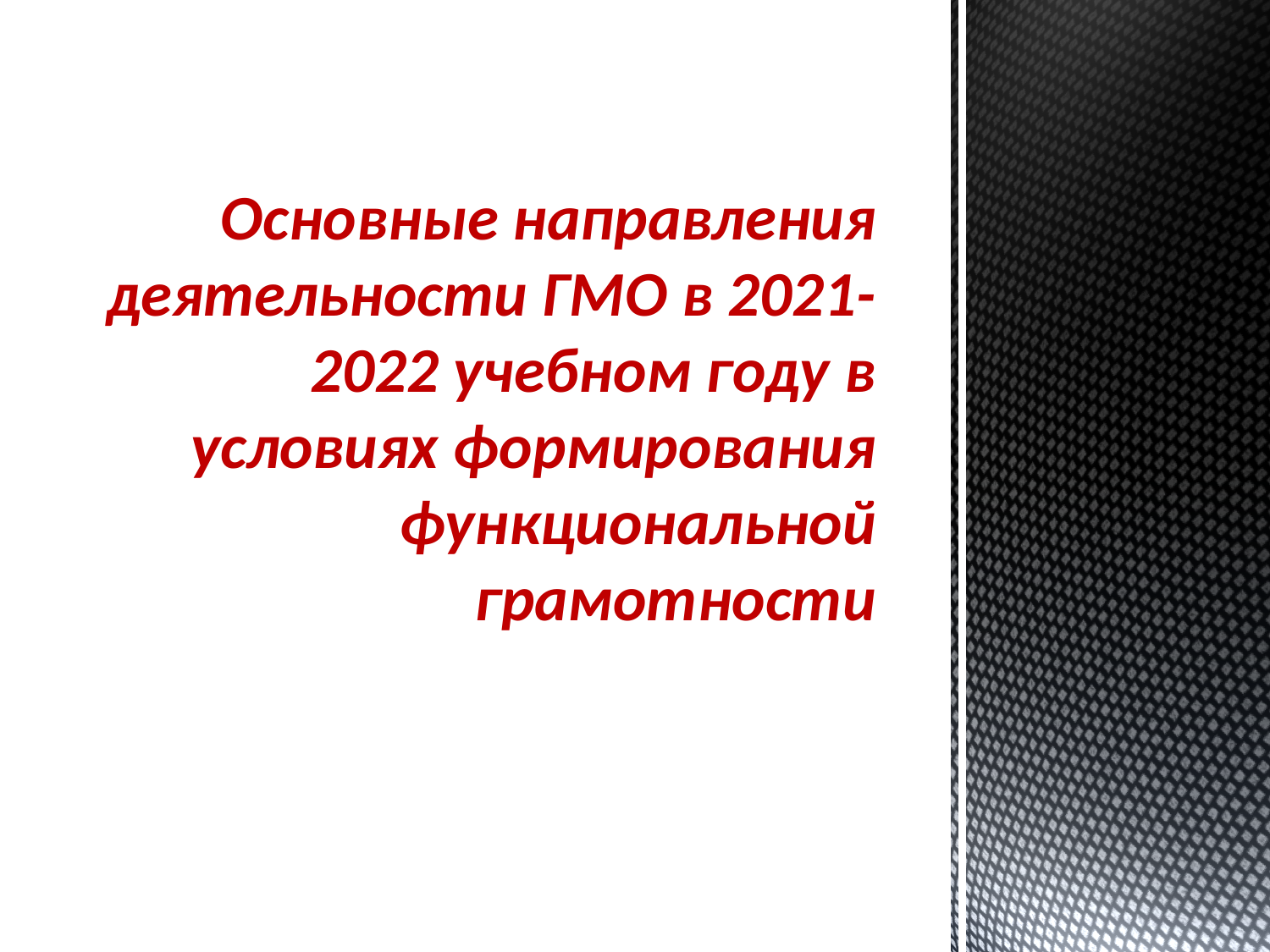

# Основные направления деятельности ГМО в 2021-2022 учебном году в условиях формирования функциональной грамотности